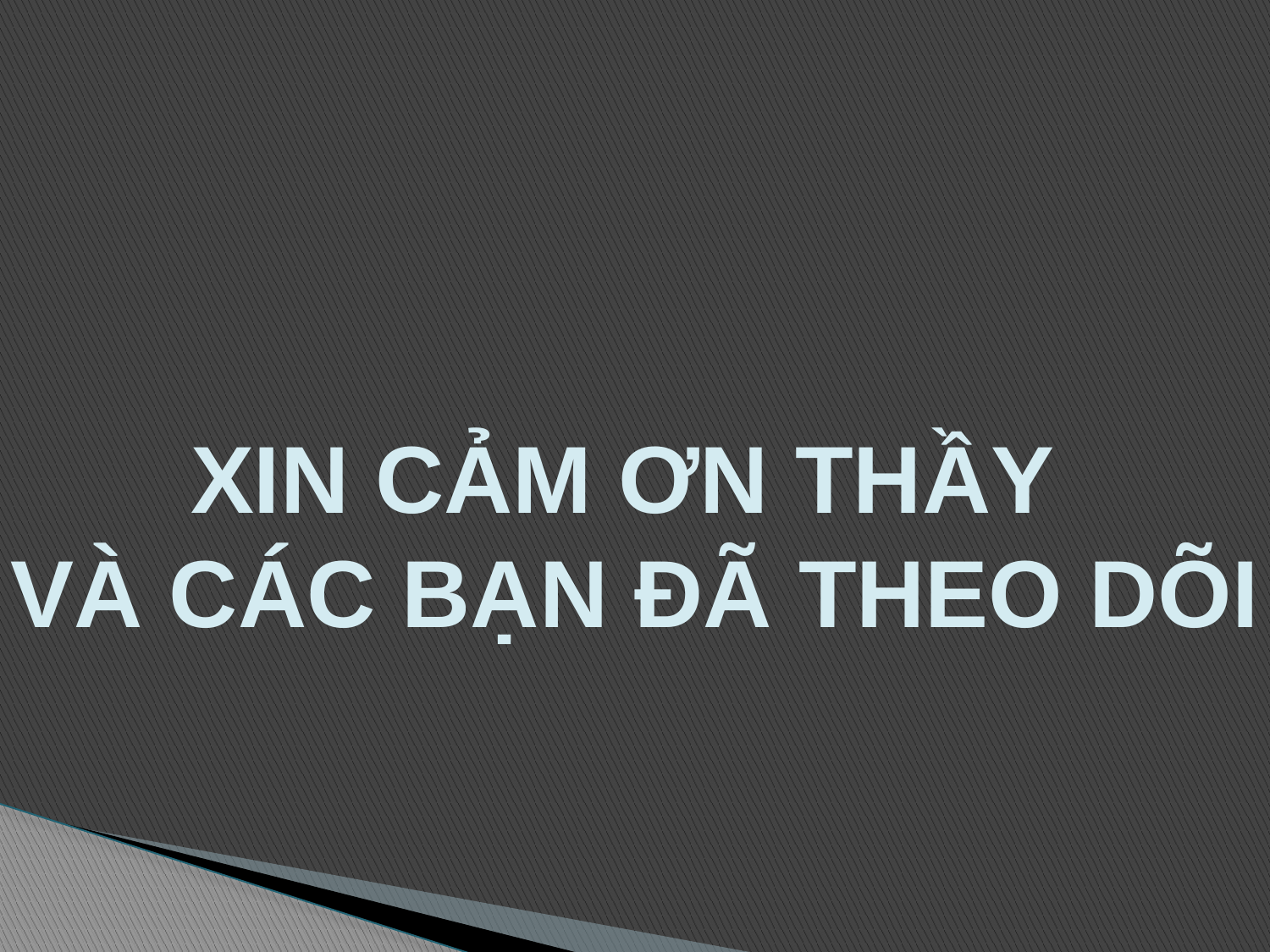

#

XIN CẢM ƠN THẦY
VÀ CÁC BẠN ĐÃ THEO DÕI